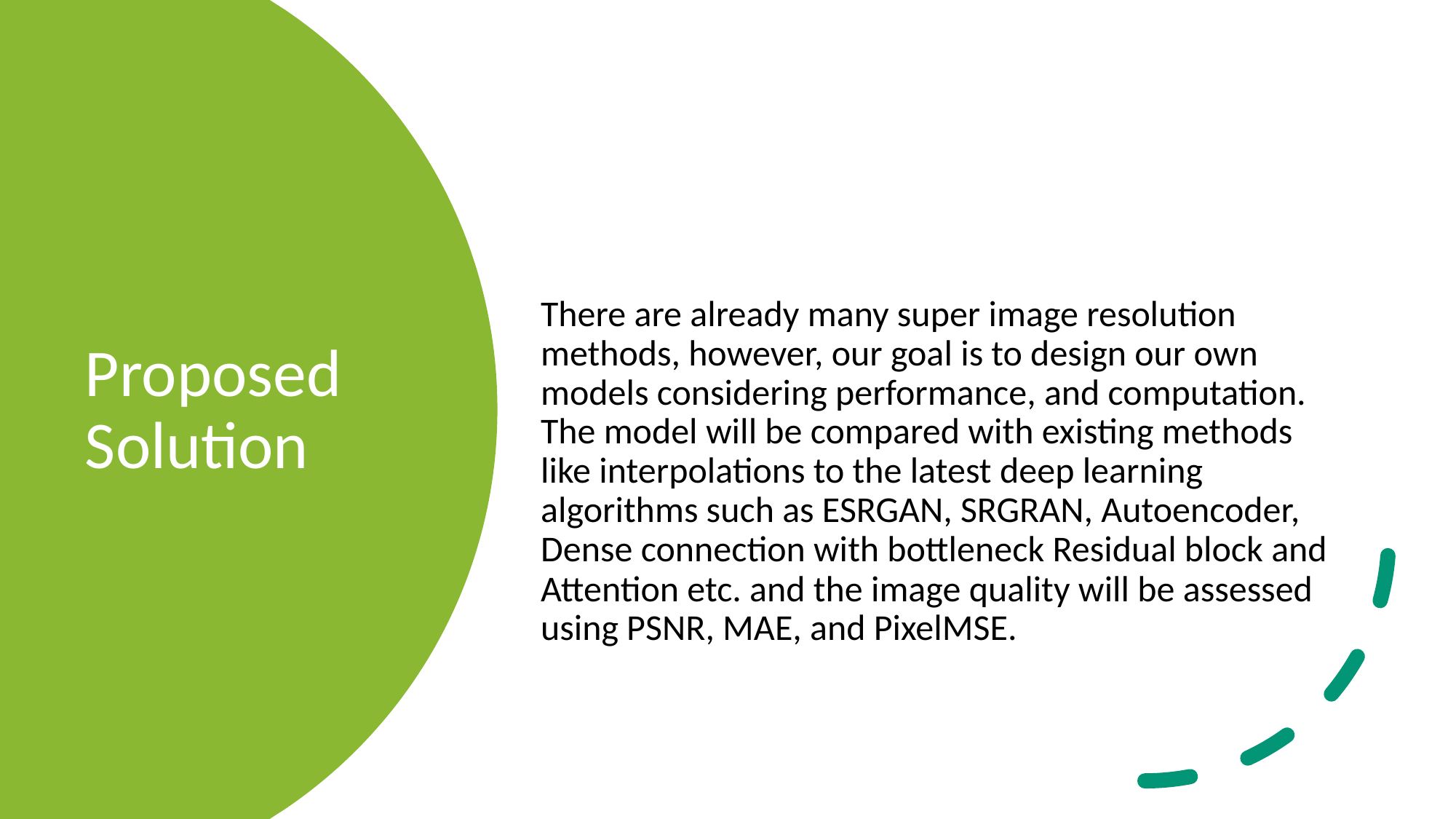

# Proposed Solution
There are already many super image resolution methods, however, our goal is to design our own models considering performance, and computation. The model will be compared with existing methods like interpolations to the latest deep learning algorithms such as ESRGAN, SRGRAN, Autoencoder, Dense connection with bottleneck Residual block and Attention etc. and the image quality will be assessed using PSNR, MAE, and PixelMSE.